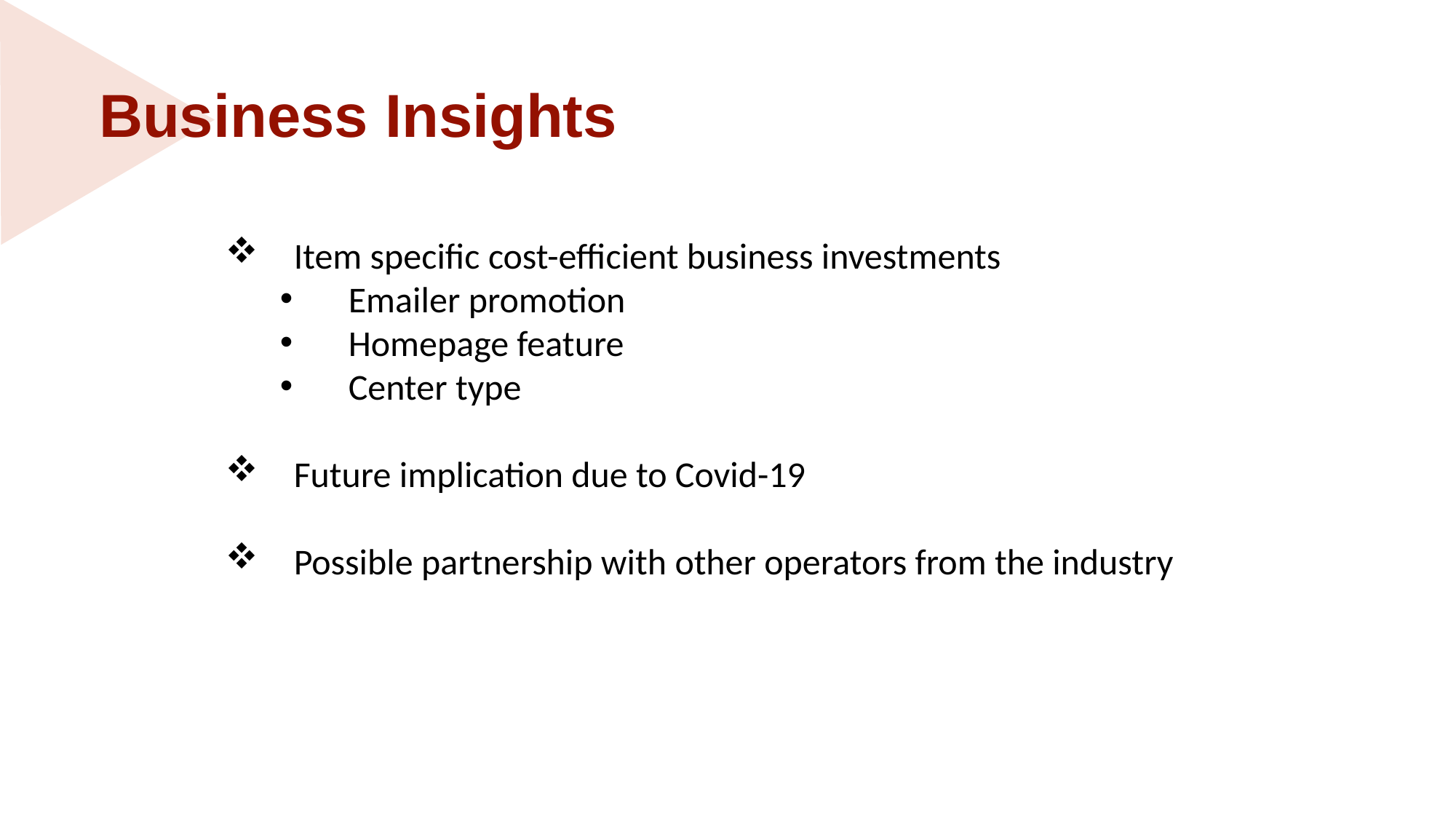

Business Insights
Item specific cost-efficient business investments
Emailer promotion
Homepage feature
Center type

Future implication due to Covid-19

Possible partnership with other operators from the industry